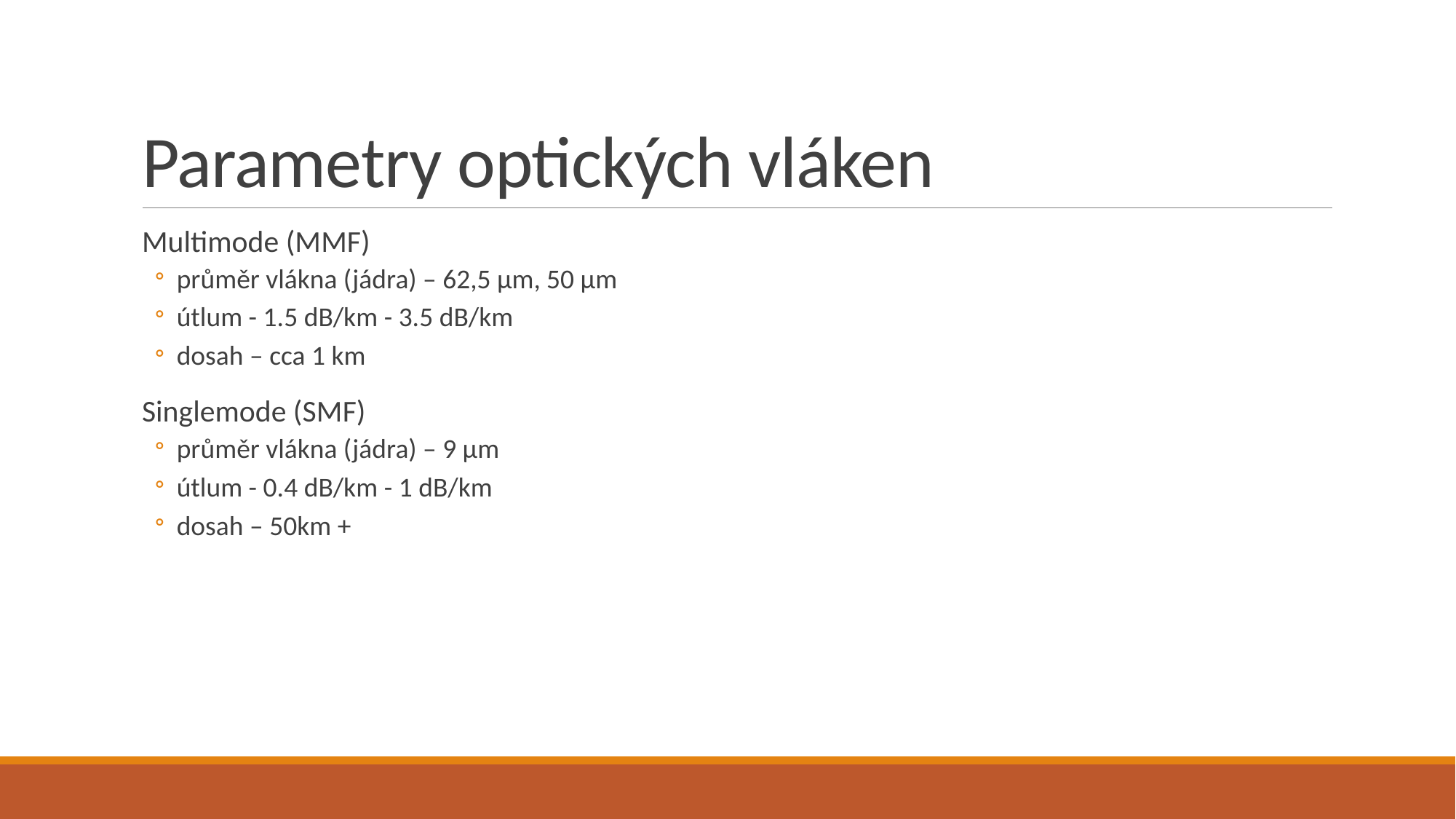

# Parametry optických vláken
Multimode (MMF)
průměr vlákna (jádra) – 62,5 µm, 50 µm
útlum - 1.5 dB/km - 3.5 dB/km
dosah – cca 1 km
Singlemode (SMF)
průměr vlákna (jádra) – 9 µm
útlum - 0.4 dB/km - 1 dB/km
dosah – 50km +